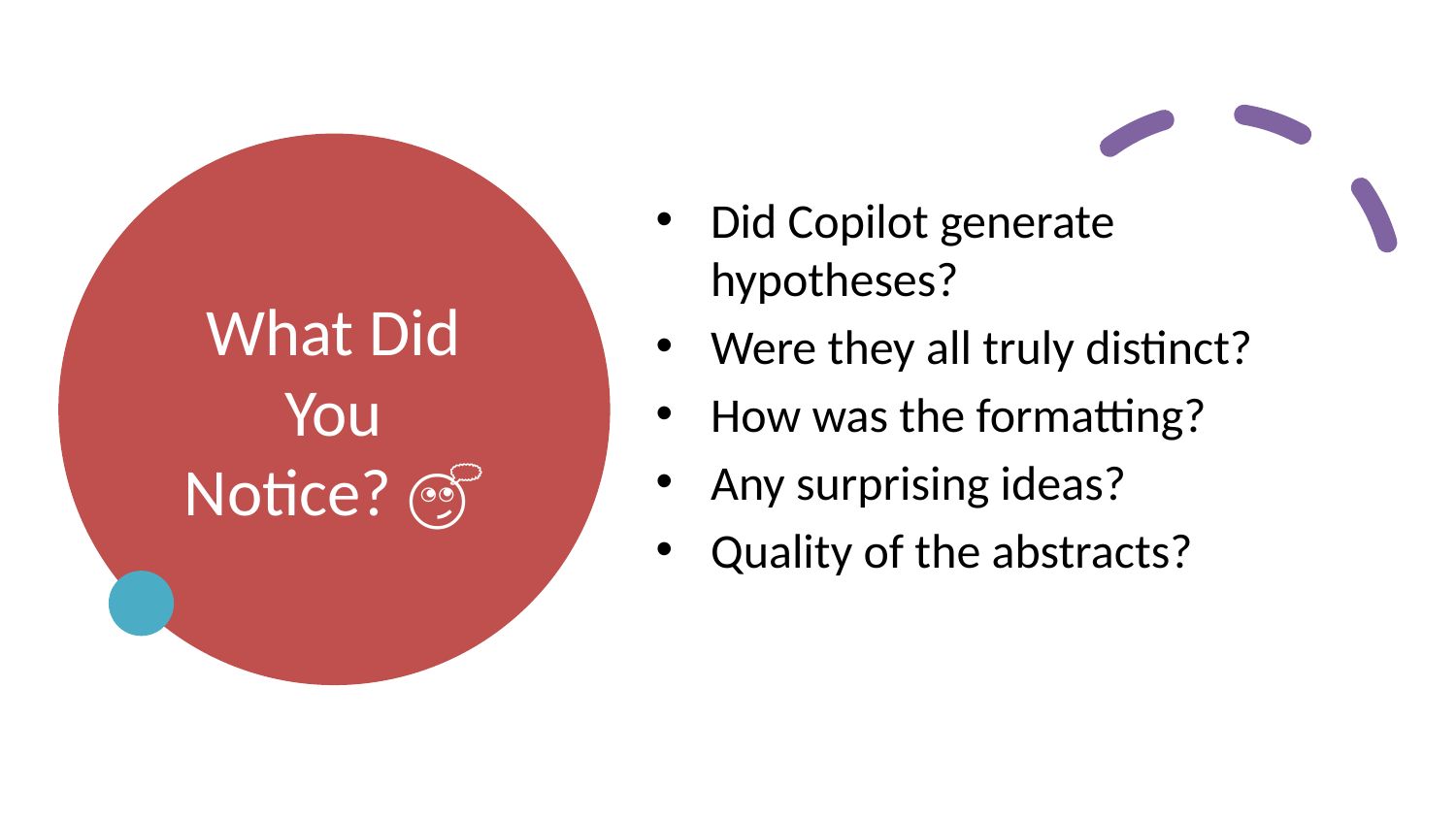

# What Did You Notice? 🤔
Did Copilot generate hypotheses?
Were they all truly distinct?
How was the formatting?
Any surprising ideas?
Quality of the abstracts?